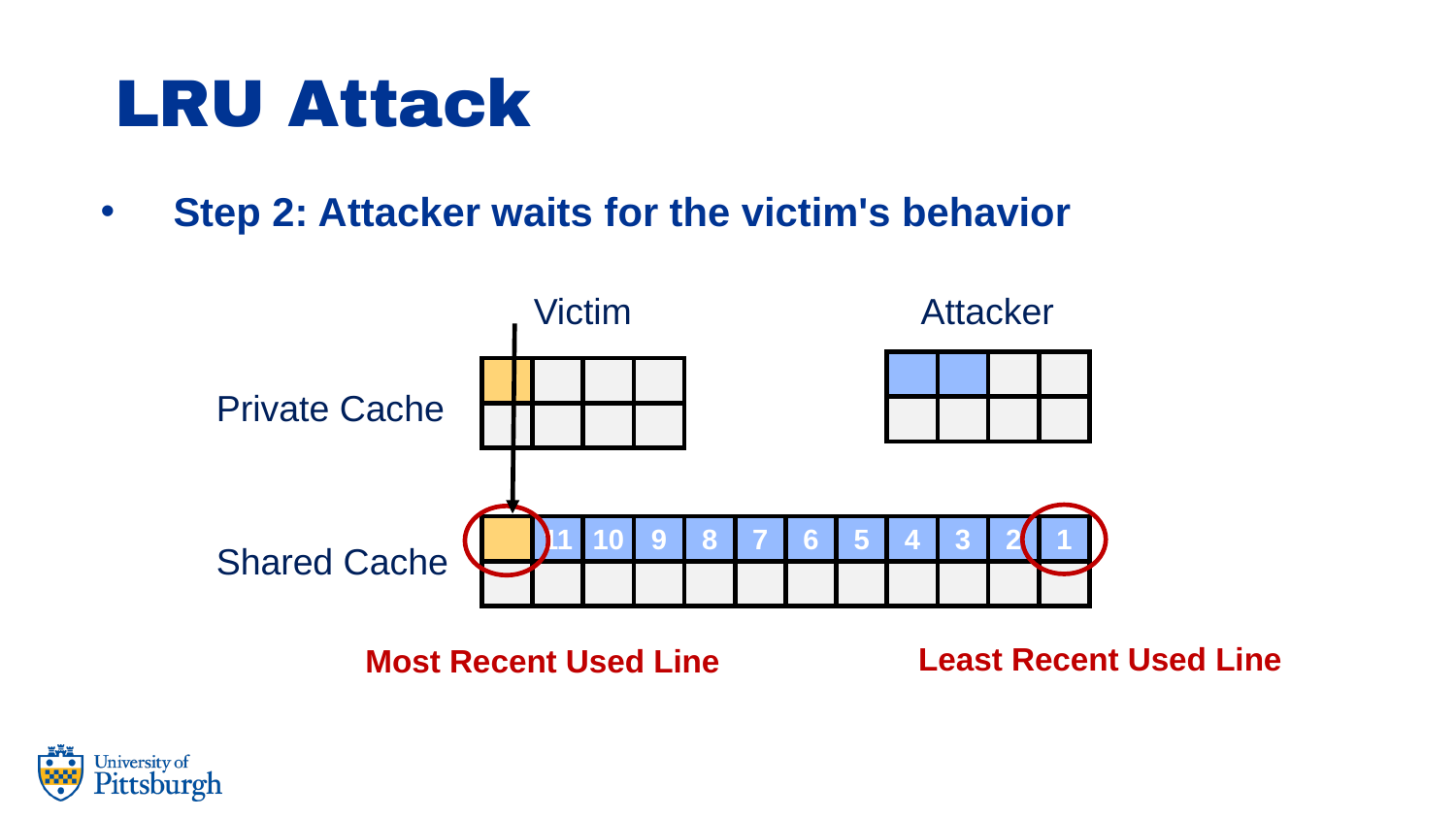

# LRU Attack
Step 2: Attacker waits for the victim's behavior
Attacker
Victim

Private Cache

11
10
9

8
7
6
5

4
3
2
1

Shared Cache
Least Recent Used Line
Most Recent Used Line